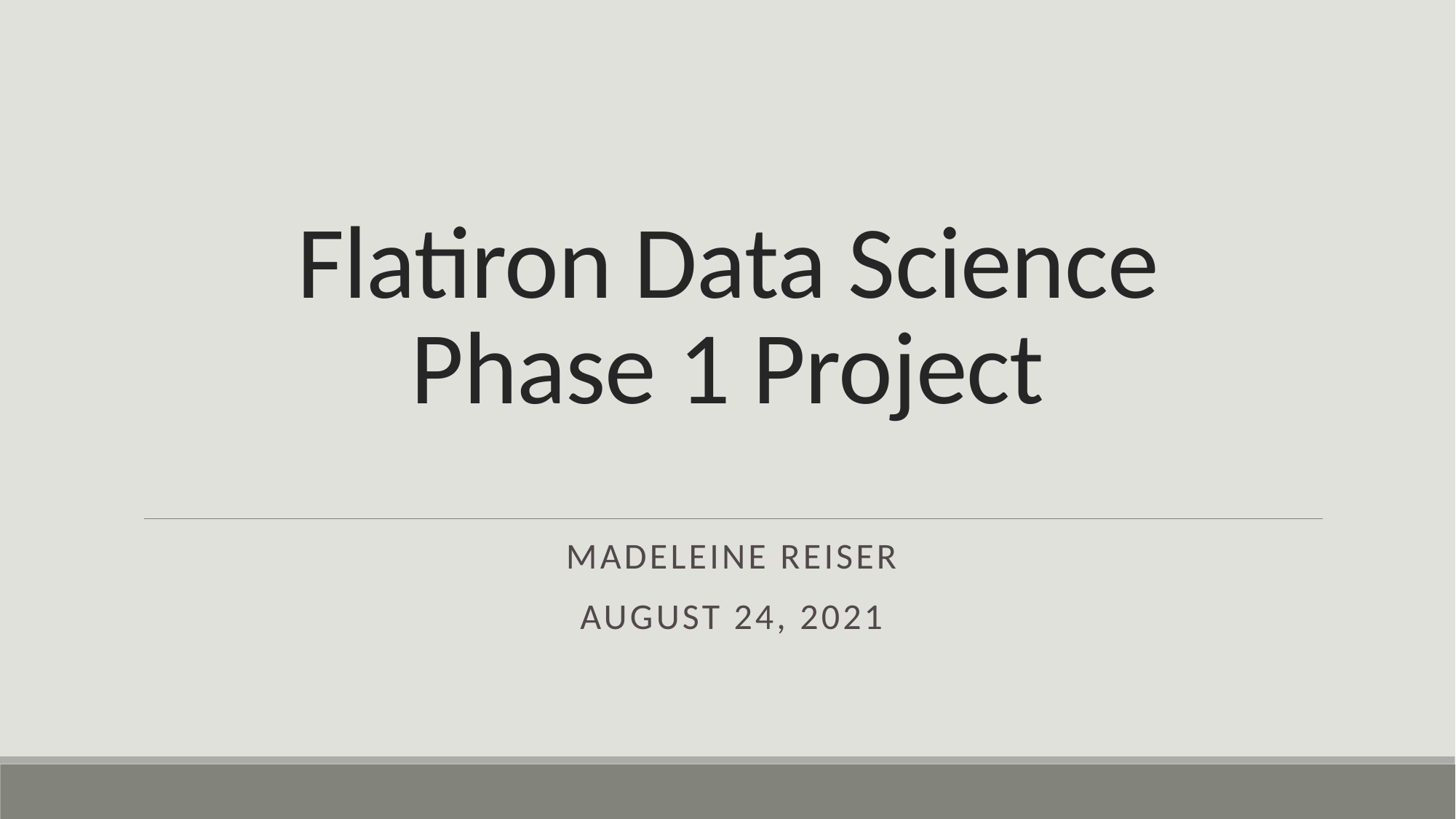

# Flatiron Data Science Phase 1 Project
Madeleine Reiser
August 24, 2021